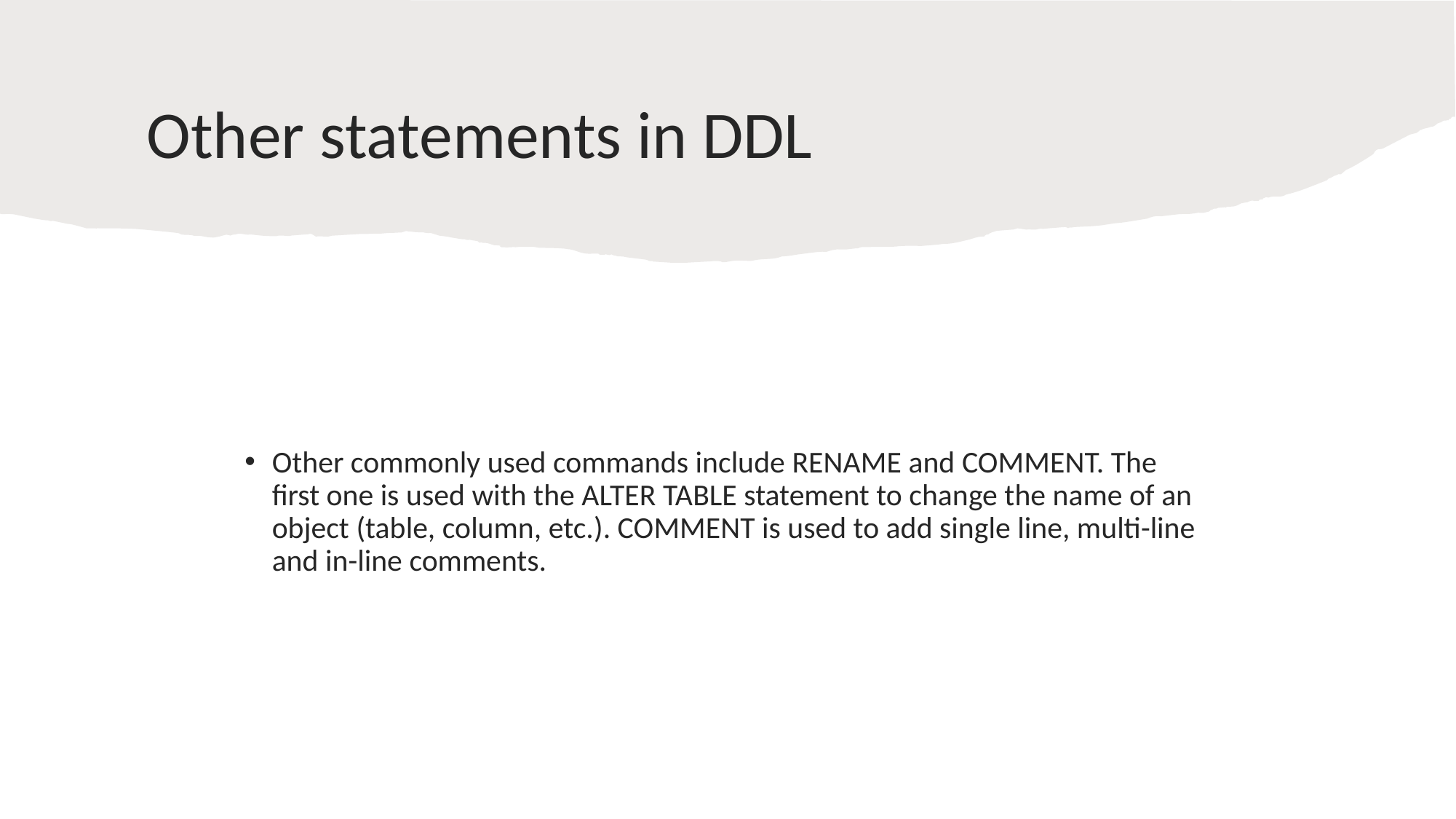

# Other statements in DDL

Other commonly used commands include RENAME and COMMENT. The first one is used with the ALTER TABLE statement to change the name of an object (table, column, etc.). COMMENT is used to add single line, multi-line and in-line comments.